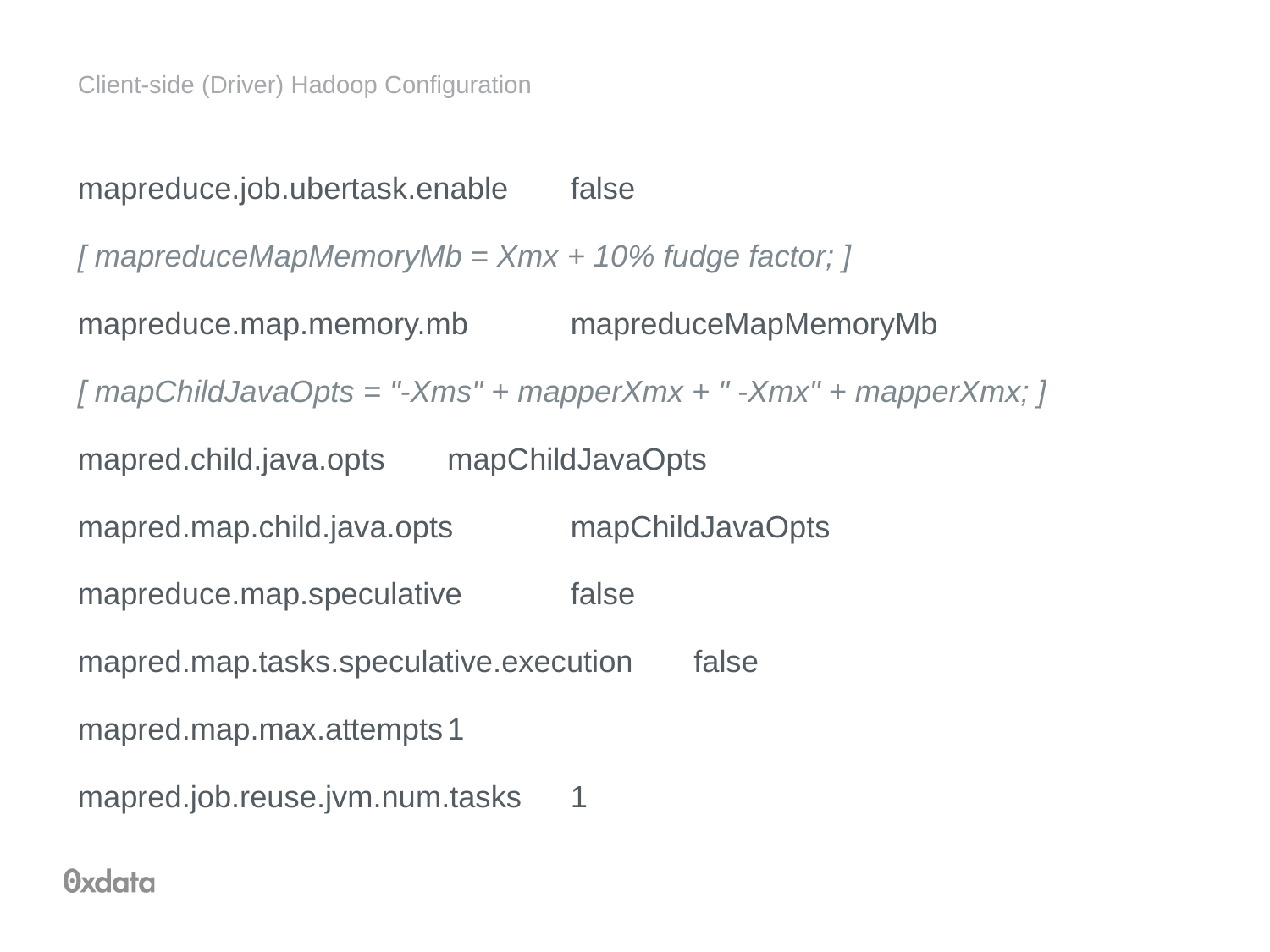

# Client-side (Driver) Hadoop Configuration
mapreduce.job.ubertask.enable			false
[ mapreduceMapMemoryMb = Xmx + 10% fudge factor; ]
mapreduce.map.memory.mb				mapreduceMapMemoryMb
[ mapChildJavaOpts = "-Xms" + mapperXmx + " -Xmx" + mapperXmx; ]
mapred.child.java.opts					mapChildJavaOpts
mapred.map.child.java.opts				mapChildJavaOpts
mapreduce.map.speculative				false
mapred.map.tasks.speculative.execution	false
mapred.map.max.attempts					1
mapred.job.reuse.jvm.num.tasks			1